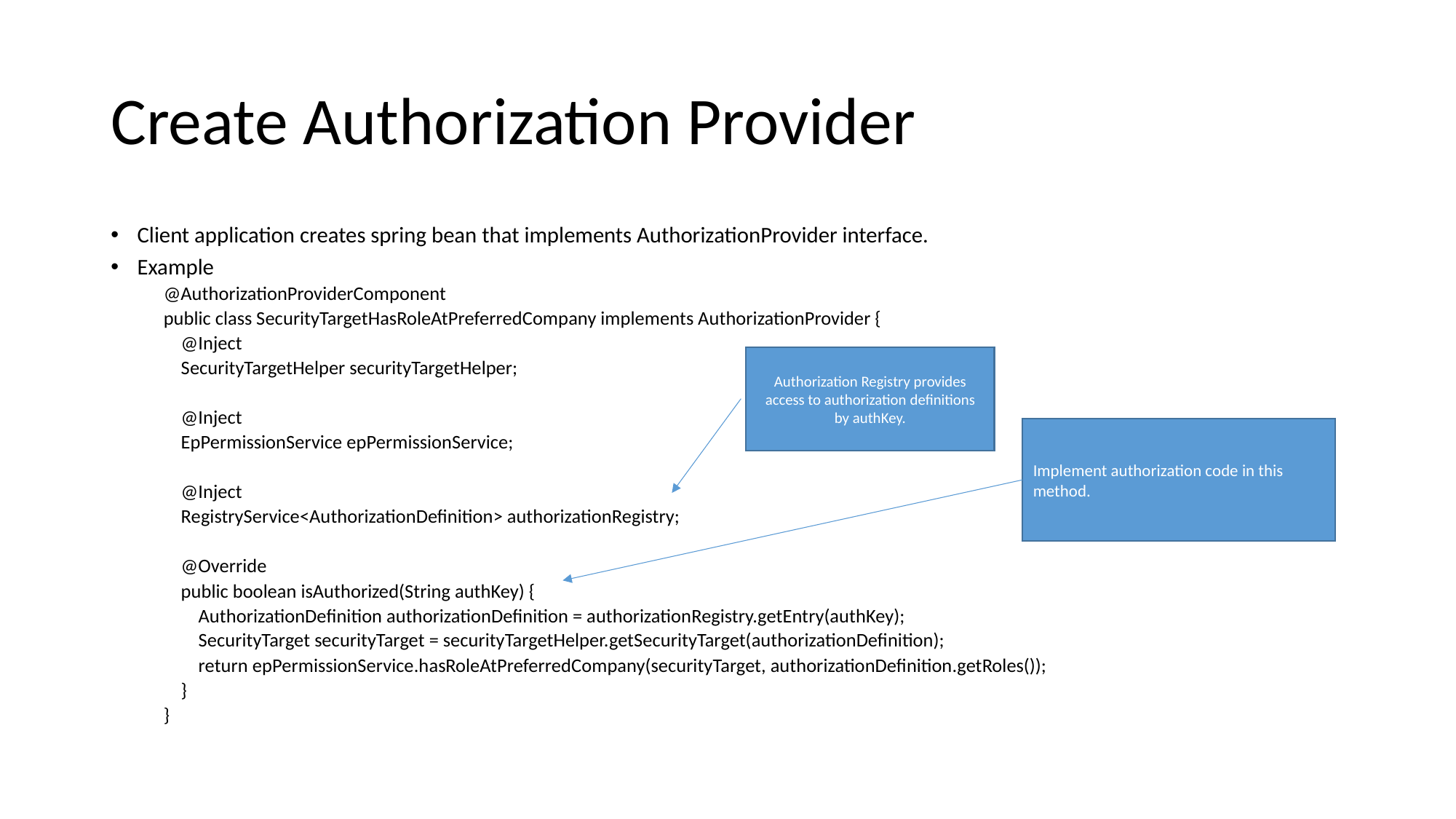

# Create Authorization Provider
Client application creates spring bean that implements AuthorizationProvider interface.
Example
@AuthorizationProviderComponent
public class SecurityTargetHasRoleAtPreferredCompany implements AuthorizationProvider {
    @Inject
    SecurityTargetHelper securityTargetHelper;

    @Inject
    EpPermissionService epPermissionService;

    @Inject
    RegistryService<AuthorizationDefinition> authorizationRegistry;

    @Override
    public boolean isAuthorized(String authKey) {
        AuthorizationDefinition authorizationDefinition = authorizationRegistry.getEntry(authKey);
        SecurityTarget securityTarget = securityTargetHelper.getSecurityTarget(authorizationDefinition);
        return epPermissionService.hasRoleAtPreferredCompany(securityTarget, authorizationDefinition.getRoles());
    }
}
Authorization Registry provides access to authorization definitions by authKey.
Implement authorization code in this method.